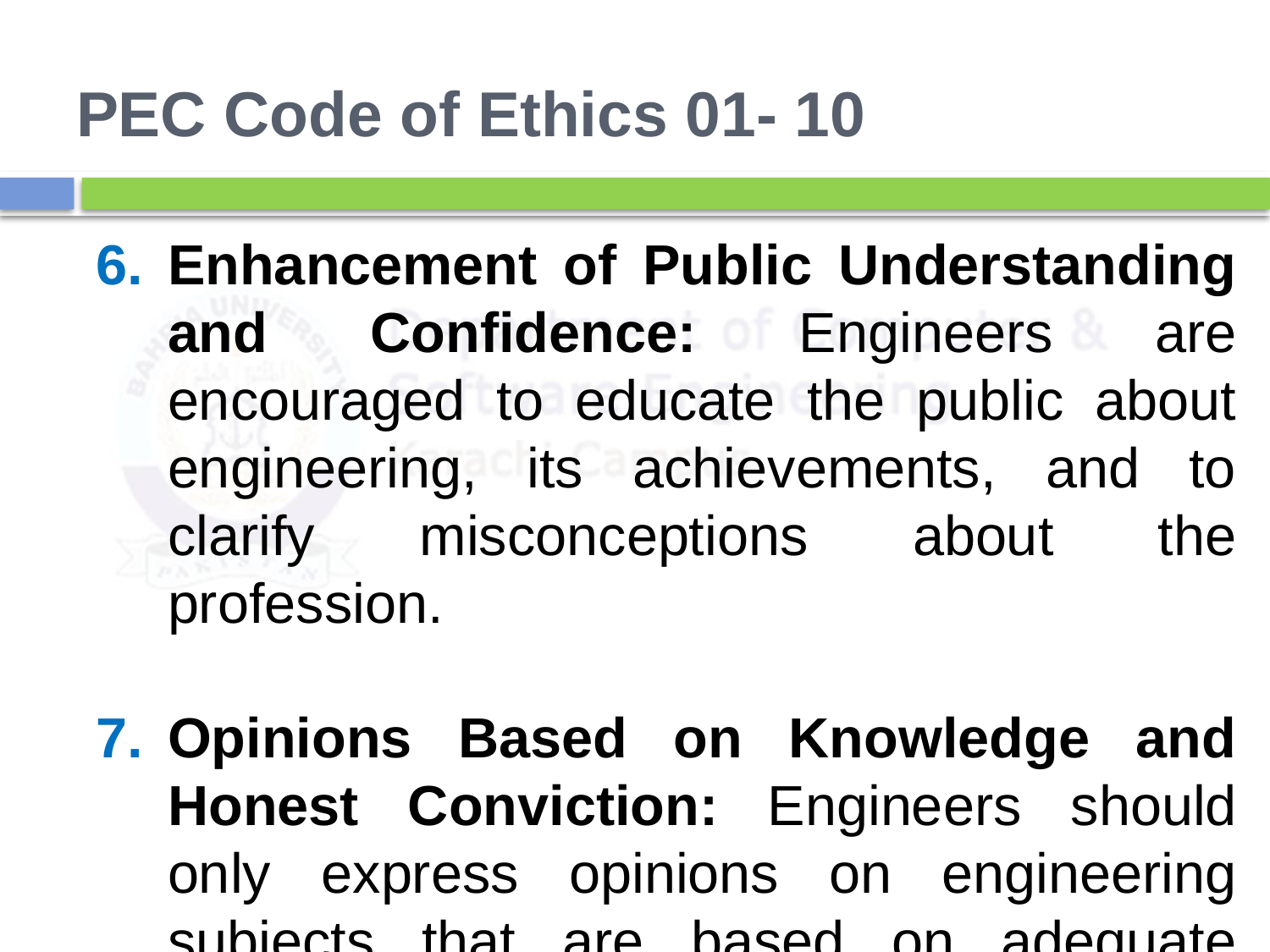

# PEC Code of Ethics 01- 10
Enhancement of Public Understanding and Confidence: Engineers are encouraged to educate the public about engineering, its achievements, and to clarify misconceptions about the profession.

Opinions Based on Knowledge and Honest Conviction: Engineers should only express opinions on engineering subjects that are based on adequate knowledge and honest conviction.

Competence and Qualifications: Engineers should only undertake assignments for which they are qualified and engage or recommend specialists when necessary. They should also advocate for appropriate engineering services and encourage competition.